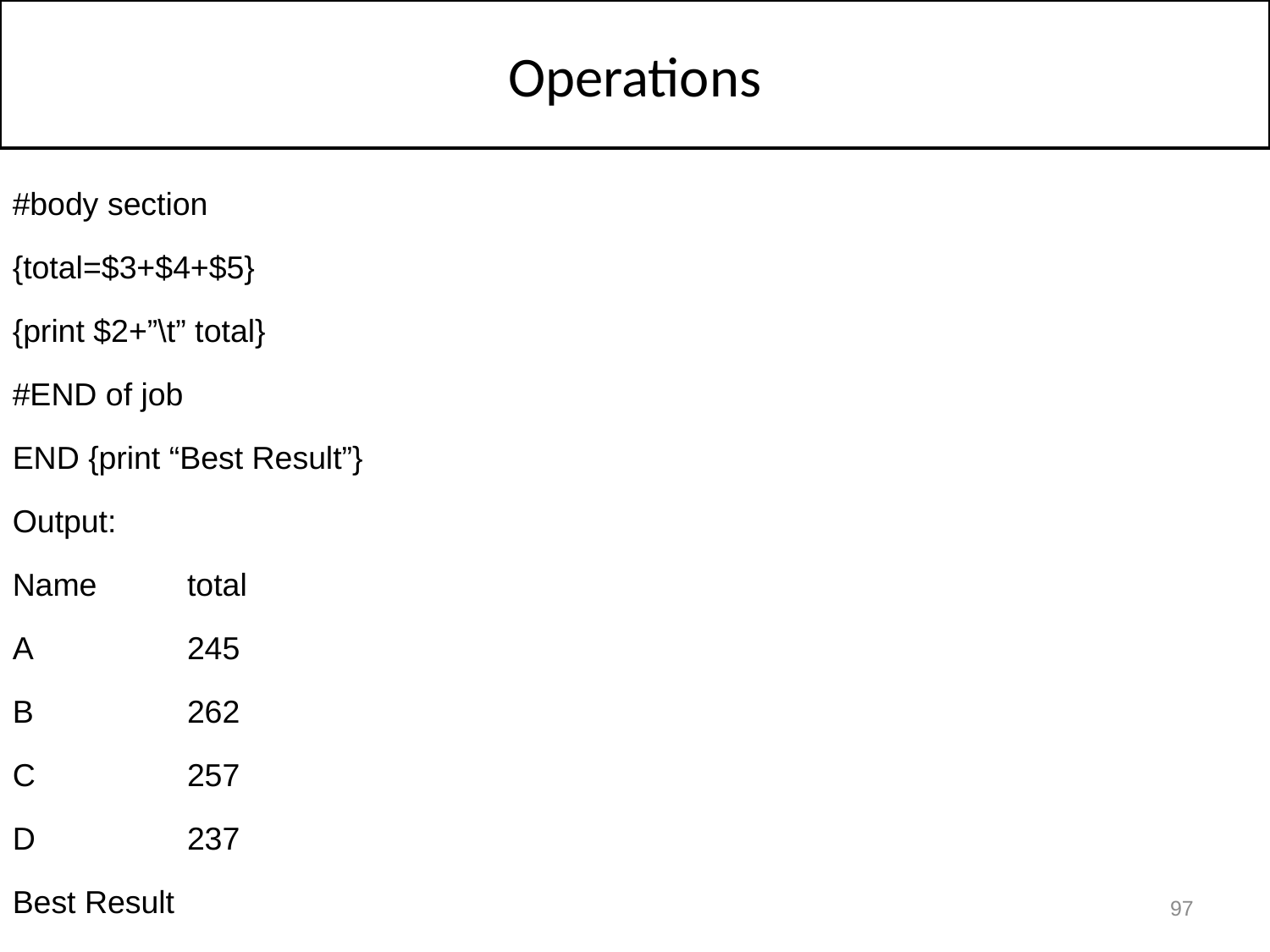

Operations
#body section
{total=$3+$4+$5}
{print $2+”\t” total}
#END of job
END {print “Best Result”}
Output:
Name	total
A		245
B		262
C		257
D		237
Best Result

97